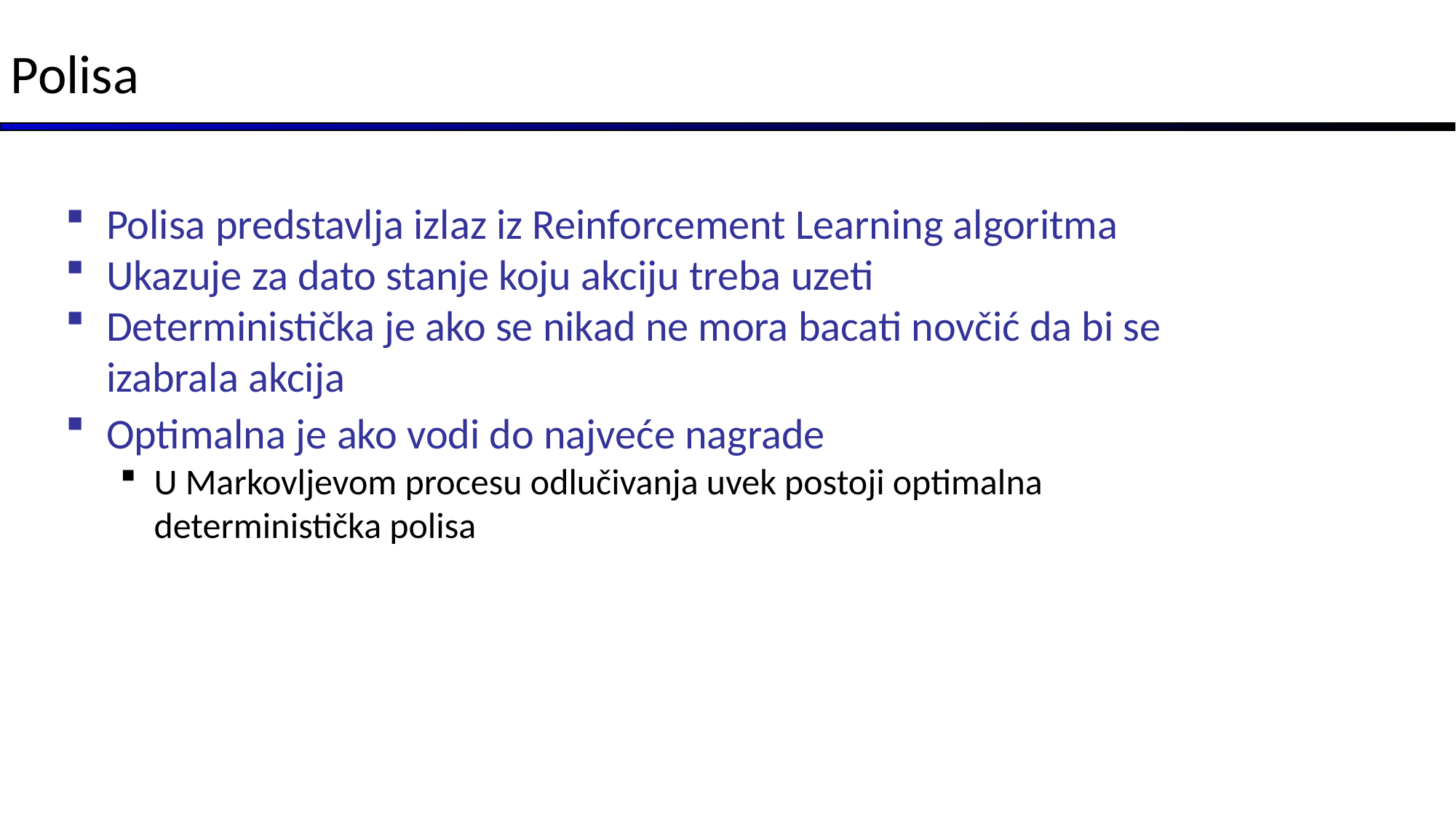

Polisa

Polisa predstavlja izlaz iz Reinforcement Learning algoritma
Ukazuje za dato stanje koju akciju treba uzeti
Deterministička je ako se nikad ne mora bacati novčić da bi se izabrala akcija
Optimalna je ako vodi do najveće nagrade
U Markovljevom procesu odlučivanja uvek postoji optimalna deterministička polisa